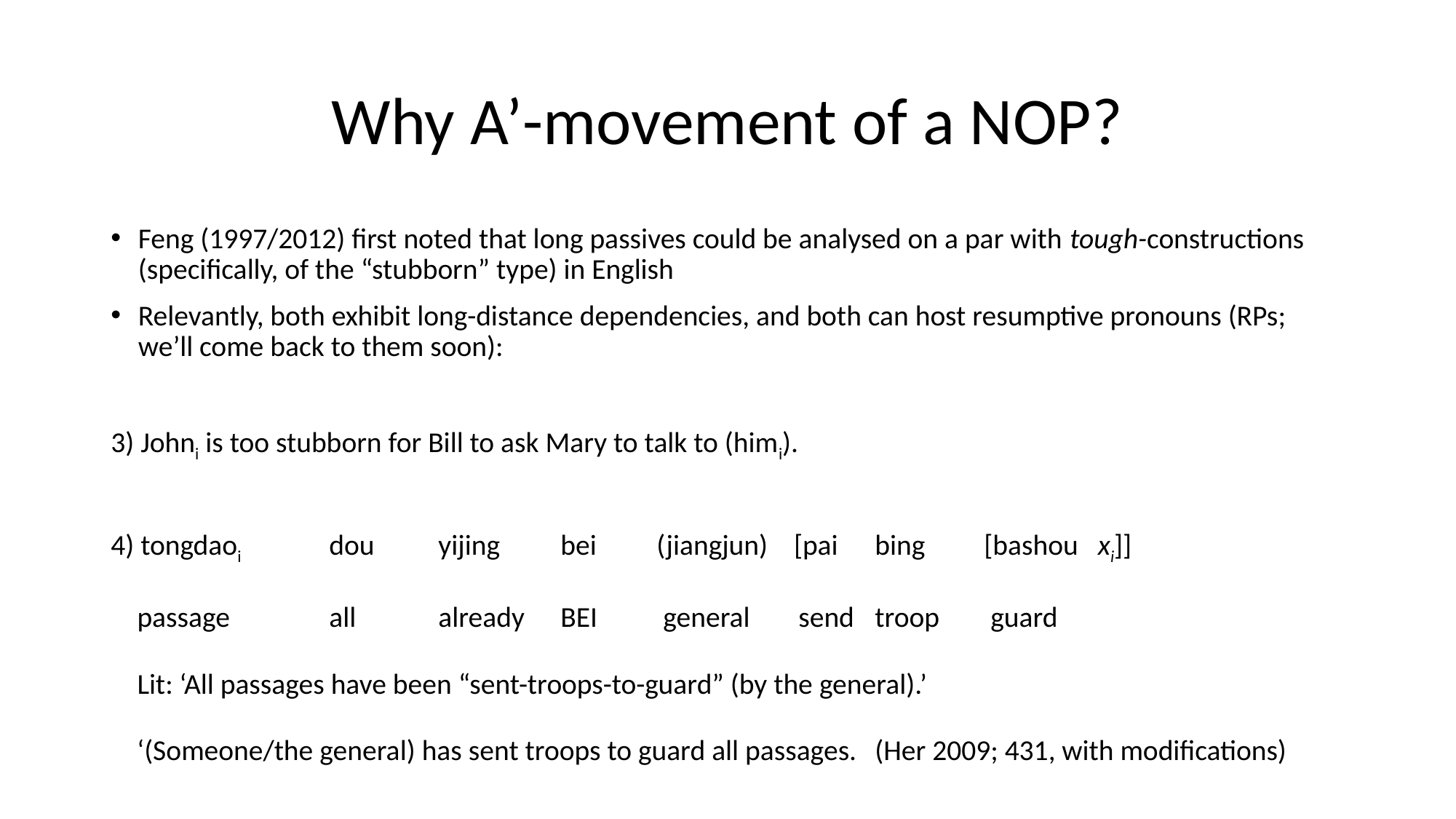

# Why A’-movement of a NOP?
Feng (1997/2012) first noted that long passives could be analysed on a par with tough-constructions (specifically, of the “stubborn” type) in English
Relevantly, both exhibit long-distance dependencies, and both can host resumptive pronouns (RPs; we’ll come back to them soon):

3) Johni is too stubborn for Bill to ask Mary to talk to (himi).

4) tongdaoi	dou	yijing	  bei	(jiangjun)    [pai	bing	[bashou   xi]]
    passage	all	already	  BEI	 general	     send	troop	 guard
    Lit: ‘All passages have been “sent-troops-to-guard” (by the general).’
    ‘(Someone/the general) has sent troops to guard all passages.	(Her 2009; 431, with modifications)